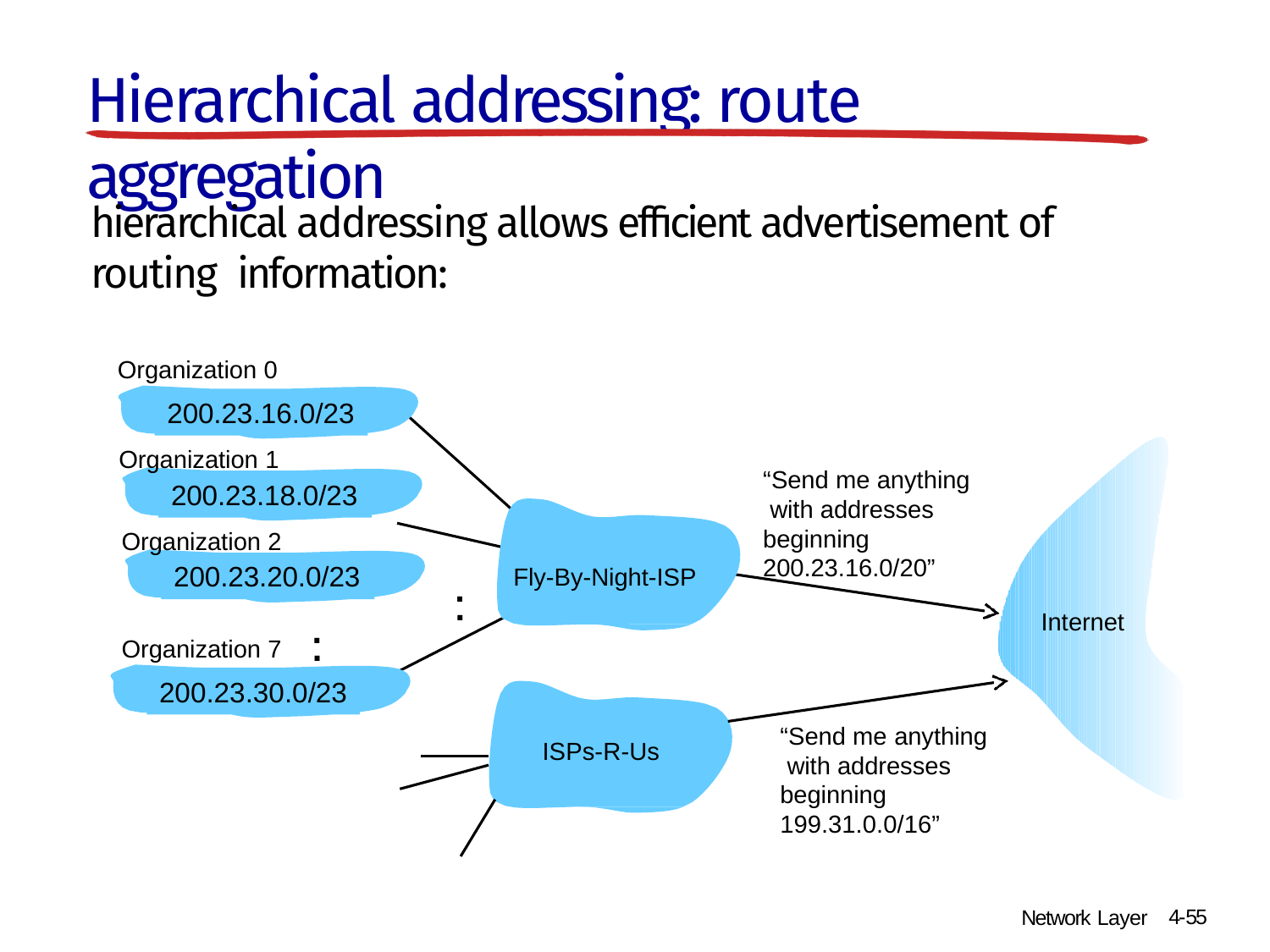

# Hierarchical addressing: route aggregation

hierarchical addressing allows efficient advertisement of routing  information:
Organization 0
200.23.16.0/23

Organization 1
“Send me anything  with addresses  beginning  200.23.16.0/20”
200.23.18.0/23
Organization 2

200.23.20.0/23
Fly-By-Night-ISP
.
.
Internet
.
.
Organization 7

200.23.30.0/23

“Send me anything  with addresses  beginning  199.31.0.0/16”
ISPs-R-Us
4-55
Network Layer